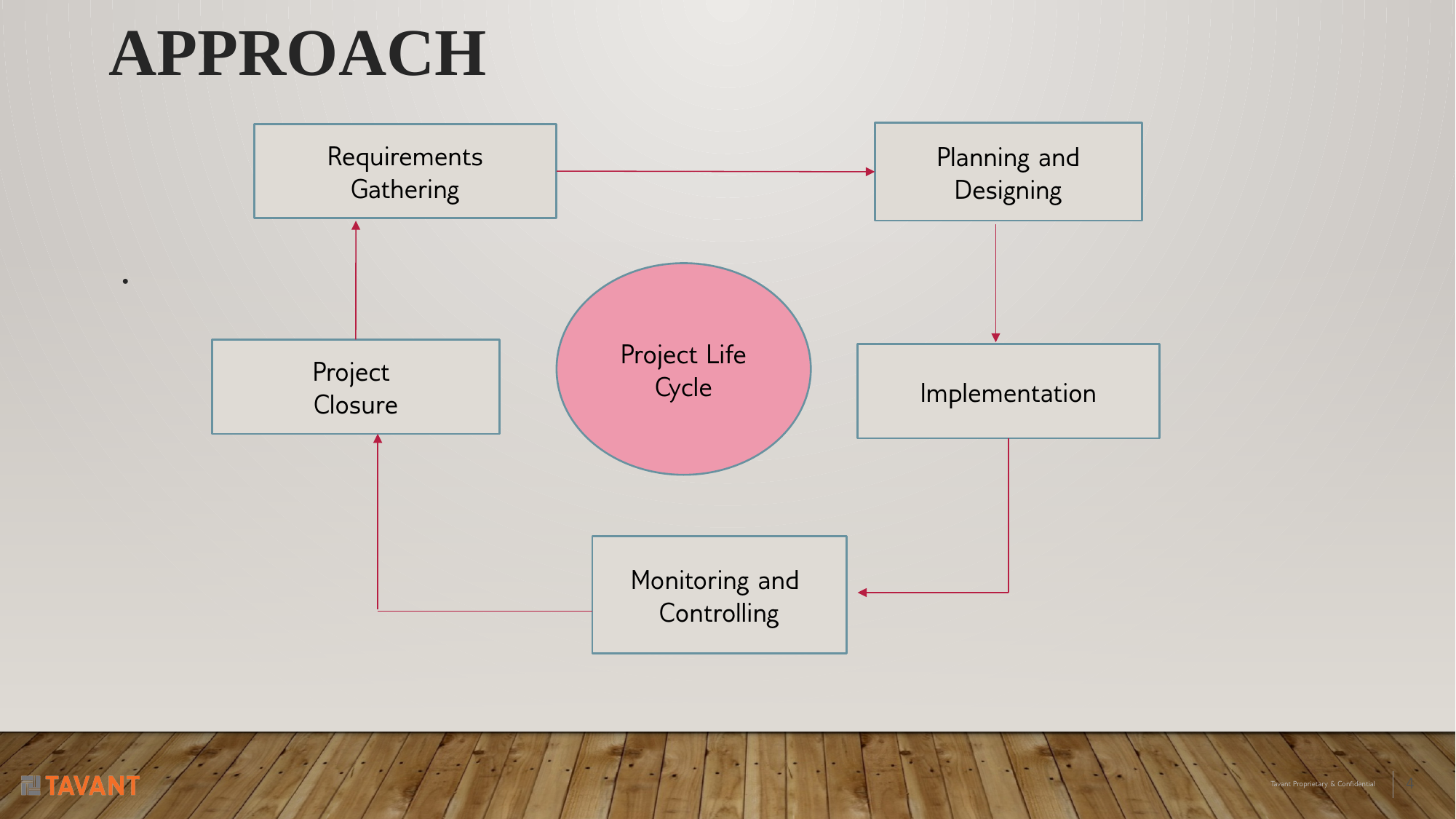

# APPROACH
Planning and Designing
Requirements
Gathering
.
Project Life Cycle
Project
Closure
Implementation
Monitoring and
Controlling